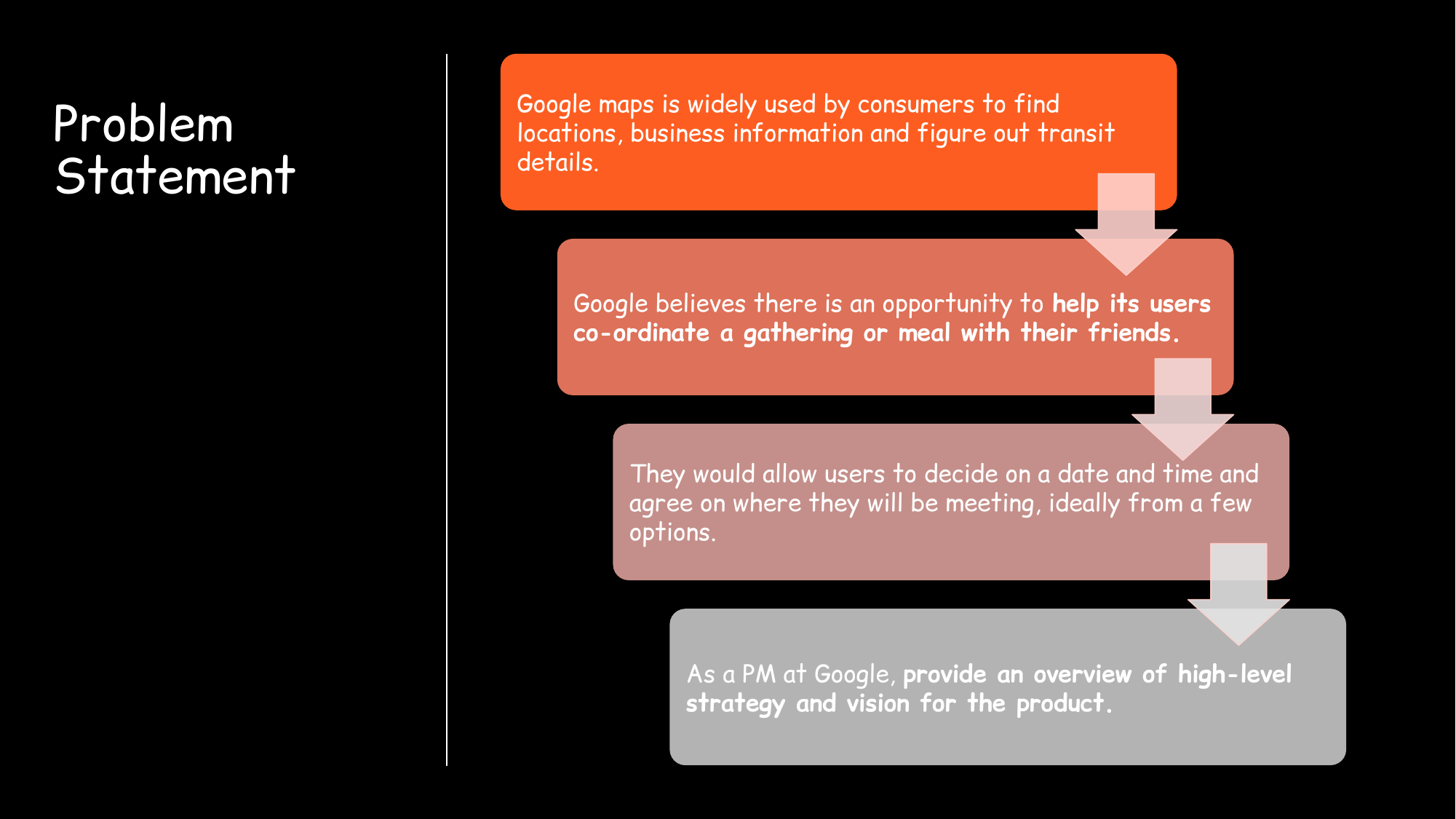

# Problem Statement
Google maps is widely used by consumers to find locations, business information and figure out transit details.
Google believes there is an opportunity to help its users co-ordinate a gathering or meal with their friends.
They would allow users to decide on a date and time and agree on where they will be meeting, ideally from a few options.
As a PM at Google, provide an overview of high-level strategy and vision for the product.